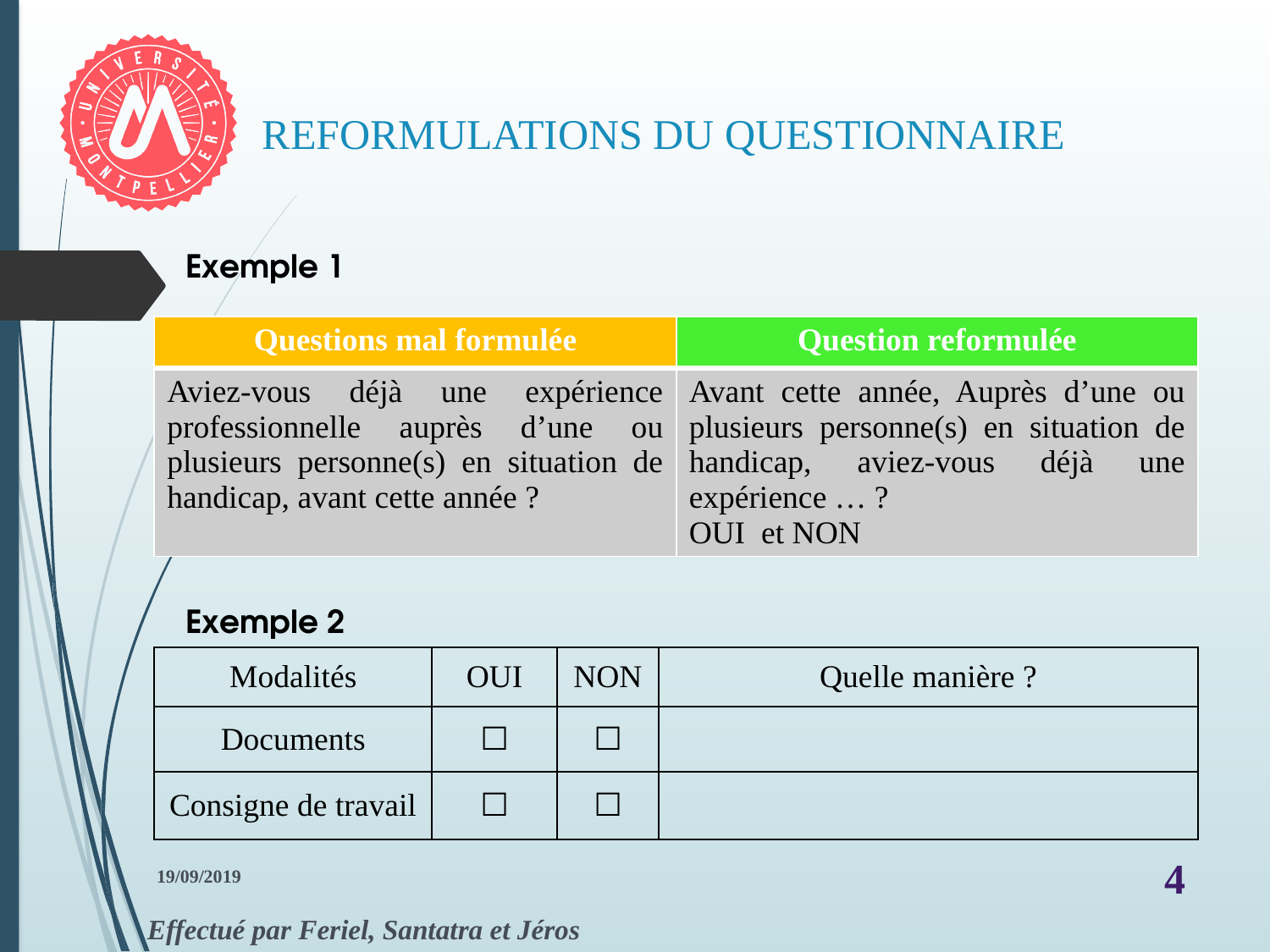

# REFORMULATIONS DU QUESTIONNAIRE
Exemple 1
| Questions mal formulée | Question reformulée |
| --- | --- |
| Aviez-vous déjà une expérience professionnelle auprès d’une ou plusieurs personne(s) en situation de handicap, avant cette année ? | Avant cette année, Auprès d’une ou plusieurs personne(s) en situation de handicap, aviez-vous déjà une expérience … ? OUI et NON |
Exemple 2
| Modalités | OUI | NON | Quelle manière ? |
| --- | --- | --- | --- |
| Documents | ☐ | ☐ |  |
| Consigne de travail | ☐ | ☐ |  |
19/09/2019
4
Effectué par Feriel, Santatra et Jéros